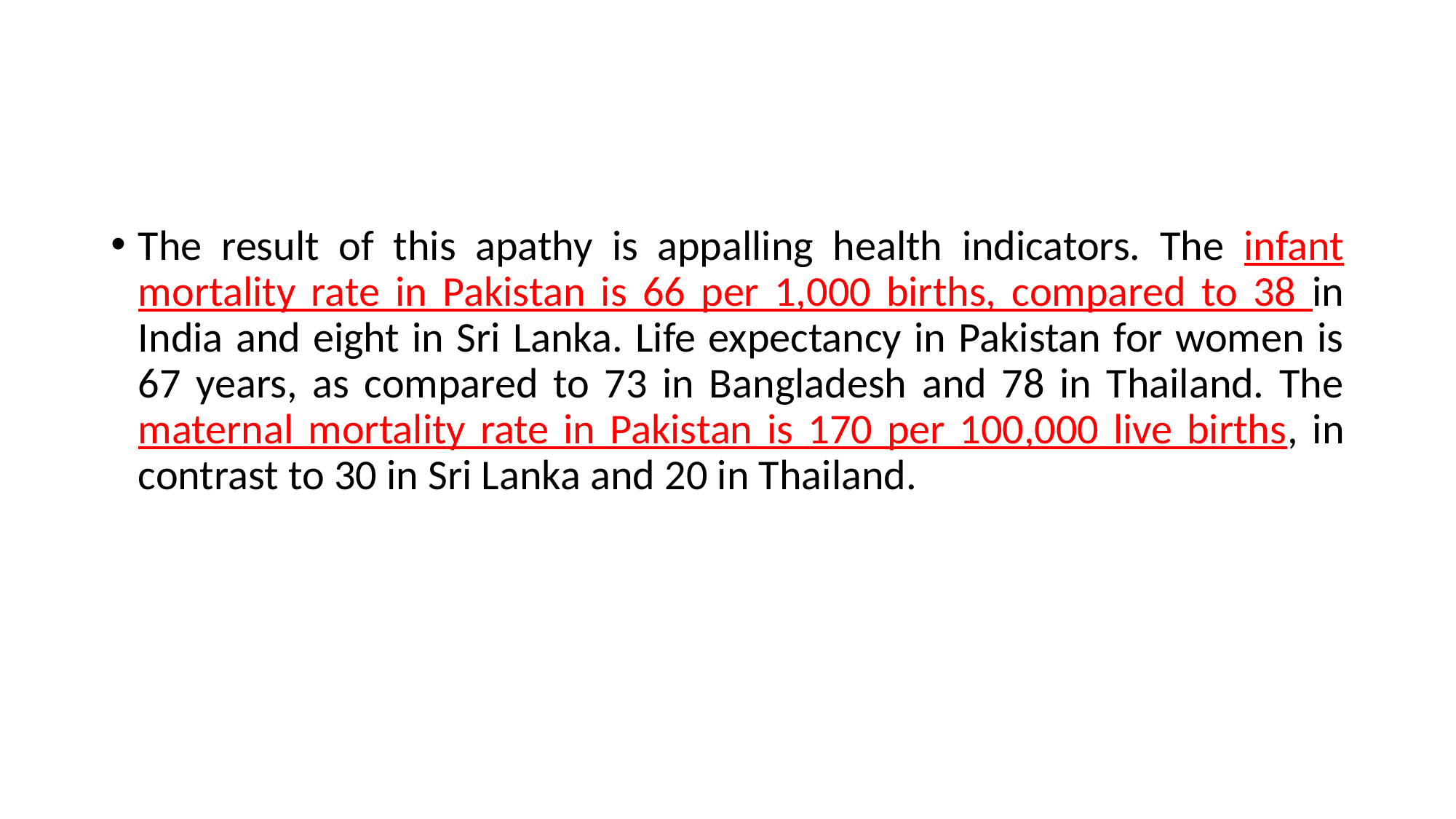

The result of this apathy is appalling health indicators. The infant mortality rate in Pakistan is 66 per 1,000 births, compared to 38 in India and eight in Sri Lanka. Life expectancy in Pakistan for women is 67 years, as compared to 73 in Bangladesh and 78 in Thailand. The maternal mortality rate in Pakistan is 170 per 100,000 live births, in contrast to 30 in Sri Lanka and 20 in Thailand.